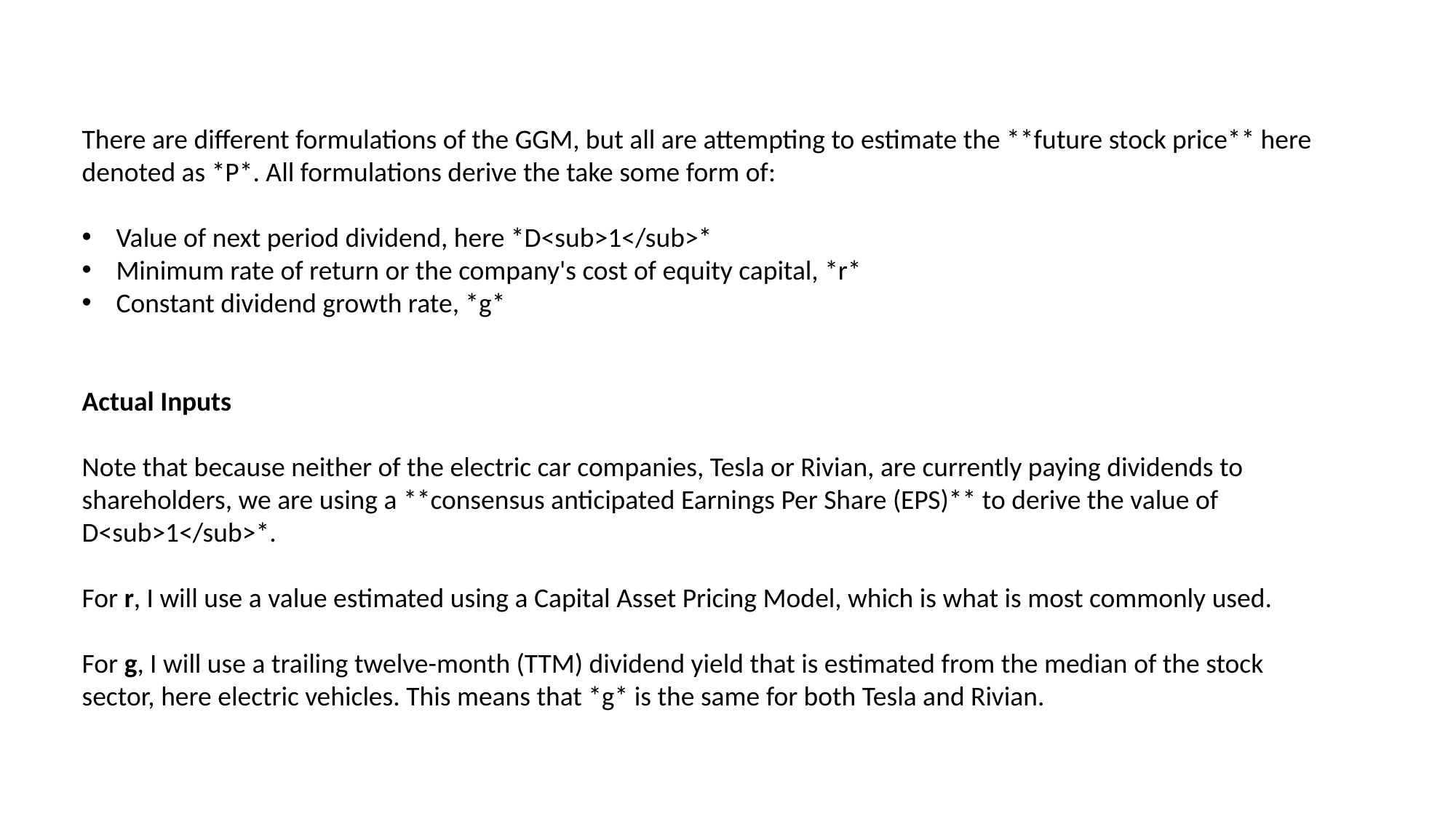

There are different formulations of the GGM, but all are attempting to estimate the **future stock price** here denoted as *P*. All formulations derive the take some form of:

Value of next period dividend, here *D<sub>1</sub>*
Minimum rate of return or the company's cost of equity capital, *r*
Constant dividend growth rate, *g*

Actual Inputs

Note that because neither of the electric car companies, Tesla or Rivian, are currently paying dividends to shareholders, we are using a **consensus anticipated Earnings Per Share (EPS)** to derive the value of D<sub>1</sub>*.

For r, I will use a value estimated using a Capital Asset Pricing Model, which is what is most commonly used.

For g, I will use a trailing twelve-month (TTM) dividend yield that is estimated from the median of the stock sector, here electric vehicles. This means that *g* is the same for both Tesla and Rivian.